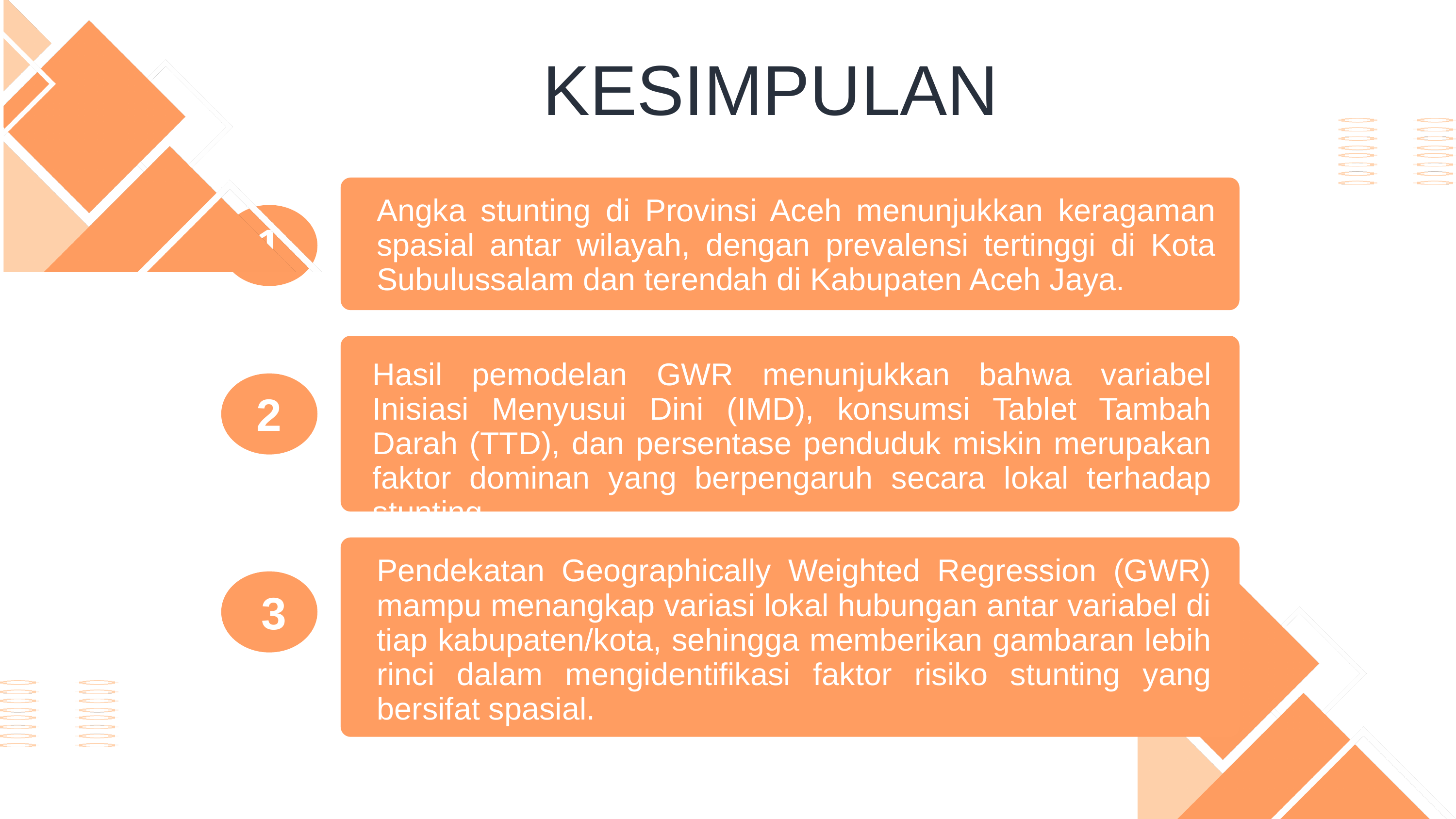

KESIMPULAN

Angka stunting di Provinsi Aceh menunjukkan keragaman spasial antar wilayah, dengan prevalensi tertinggi di Kota Subulussalam dan terendah di Kabupaten Aceh Jaya.

1

Hasil pemodelan GWR menunjukkan bahwa variabel Inisiasi Menyusui Dini (IMD), konsumsi Tablet Tambah Darah (TTD), dan persentase penduduk miskin merupakan faktor dominan yang berpengaruh secara lokal terhadap stunting.

2

Pendekatan Geographically Weighted Regression (GWR) mampu menangkap variasi lokal hubungan antar variabel di tiap kabupaten/kota, sehingga memberikan gambaran lebih rinci dalam mengidentifikasi faktor risiko stunting yang bersifat spasial.

3